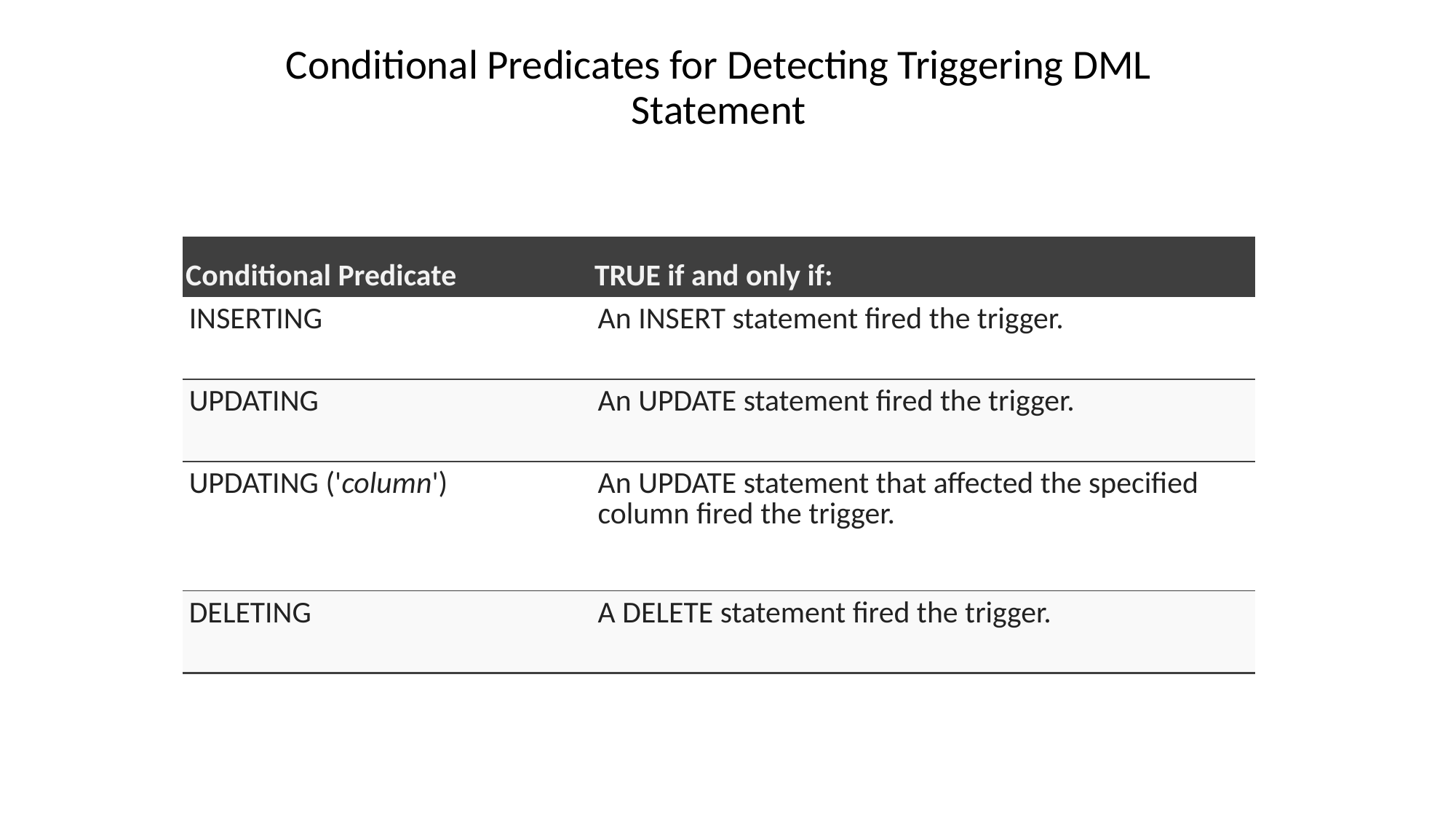

# Conditional Predicates for Detecting Triggering DML Statement
| Conditional Predicate | TRUE if and only if: |
| --- | --- |
| INSERTING | An INSERT statement fired the trigger. |
| UPDATING | An UPDATE statement fired the trigger. |
| UPDATING ('column') | An UPDATE statement that affected the specified column fired the trigger. |
| DELETING | A DELETE statement fired the trigger. |